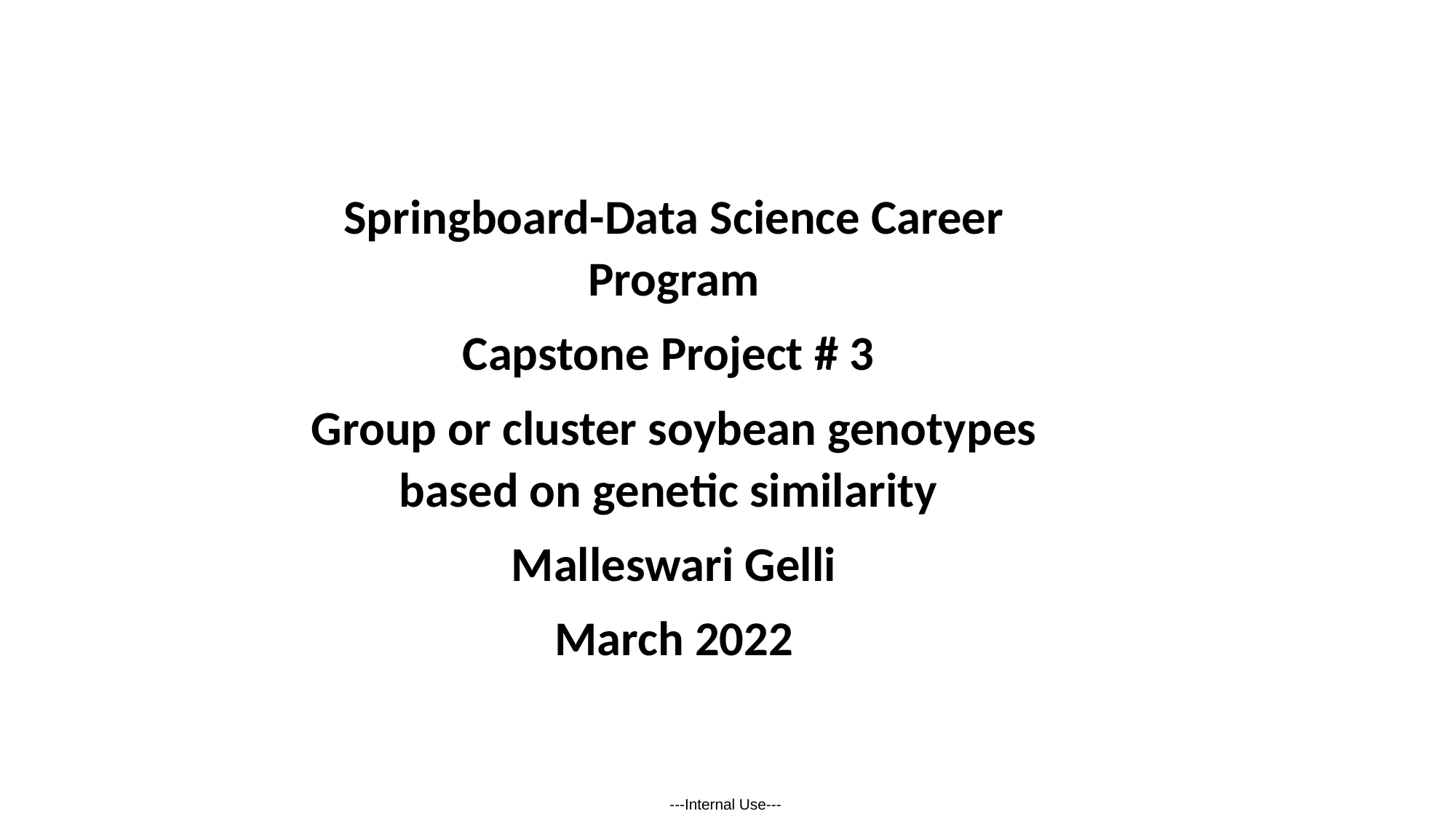

Springboard-Data Science Career Program
Capstone Project # 3
Group or cluster soybean genotypes based on genetic similarity
Malleswari Gelli
March 2022